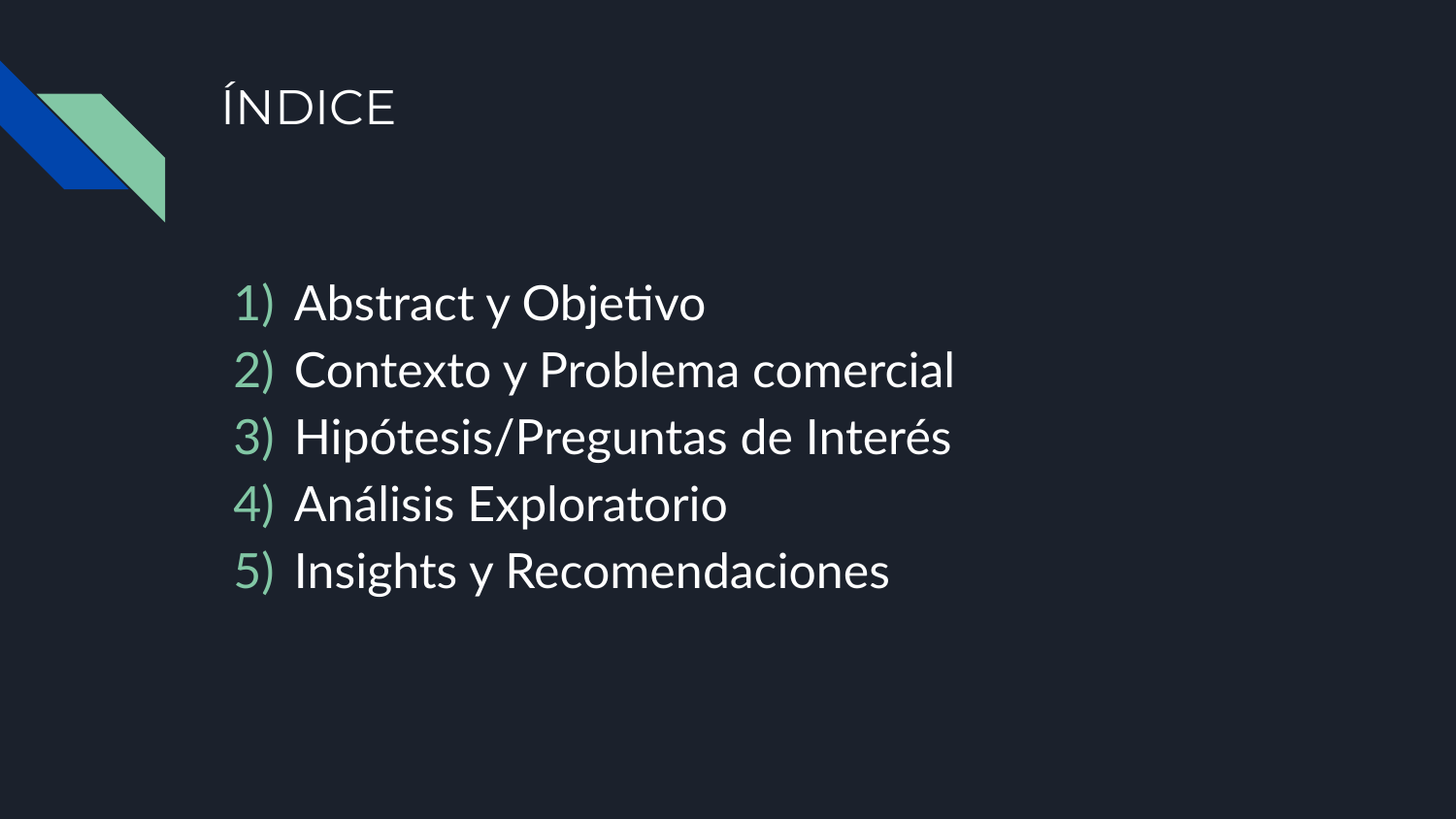

# ÍNDICE
Abstract y Objetivo
Contexto y Problema comercial
Hipótesis/Preguntas de Interés
Análisis Exploratorio
Insights y Recomendaciones